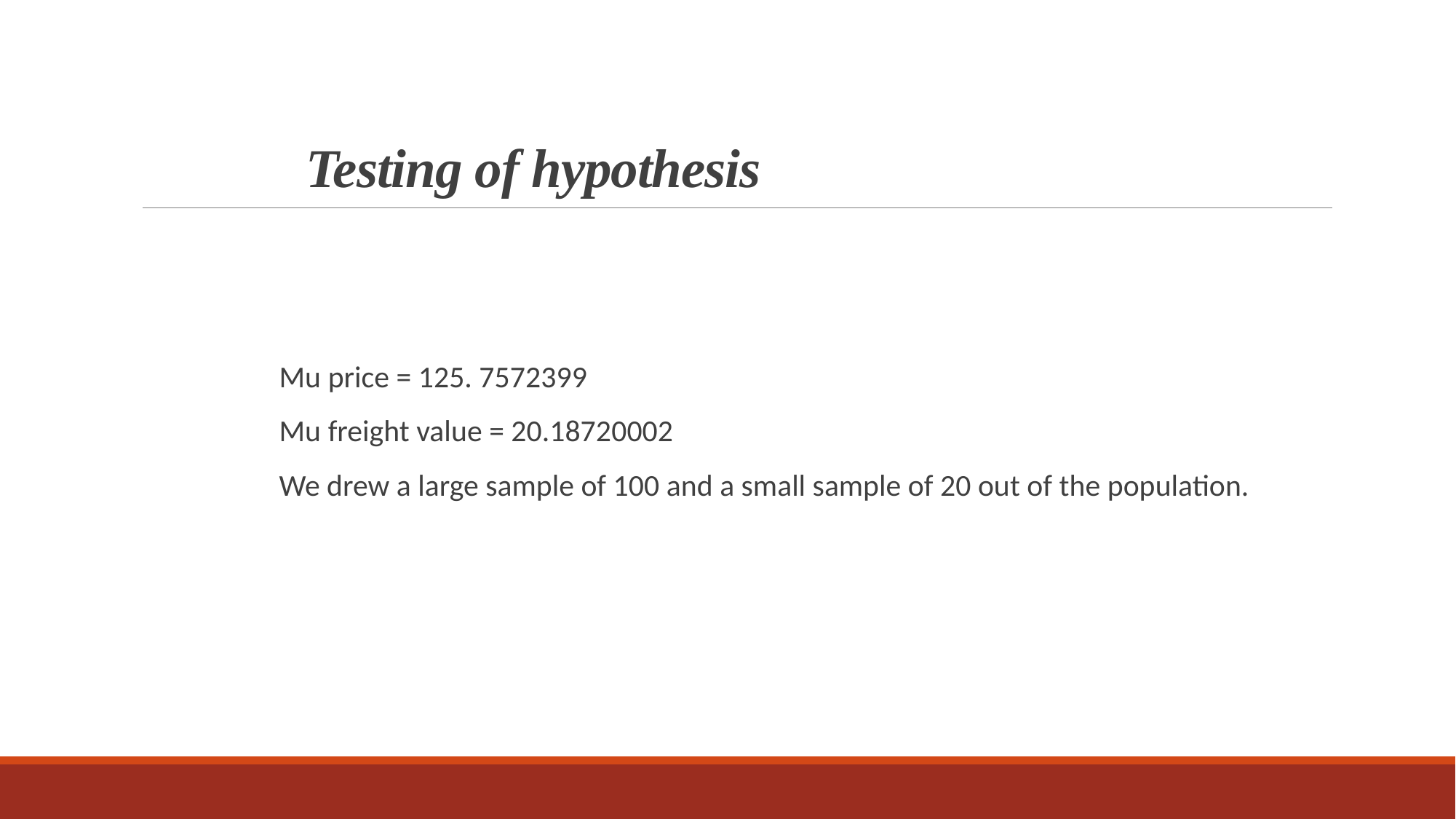

# Testing of hypothesis
Mu price = 125. 7572399
Mu freight value = 20.18720002
We drew a large sample of 100 and a small sample of 20 out of the population.